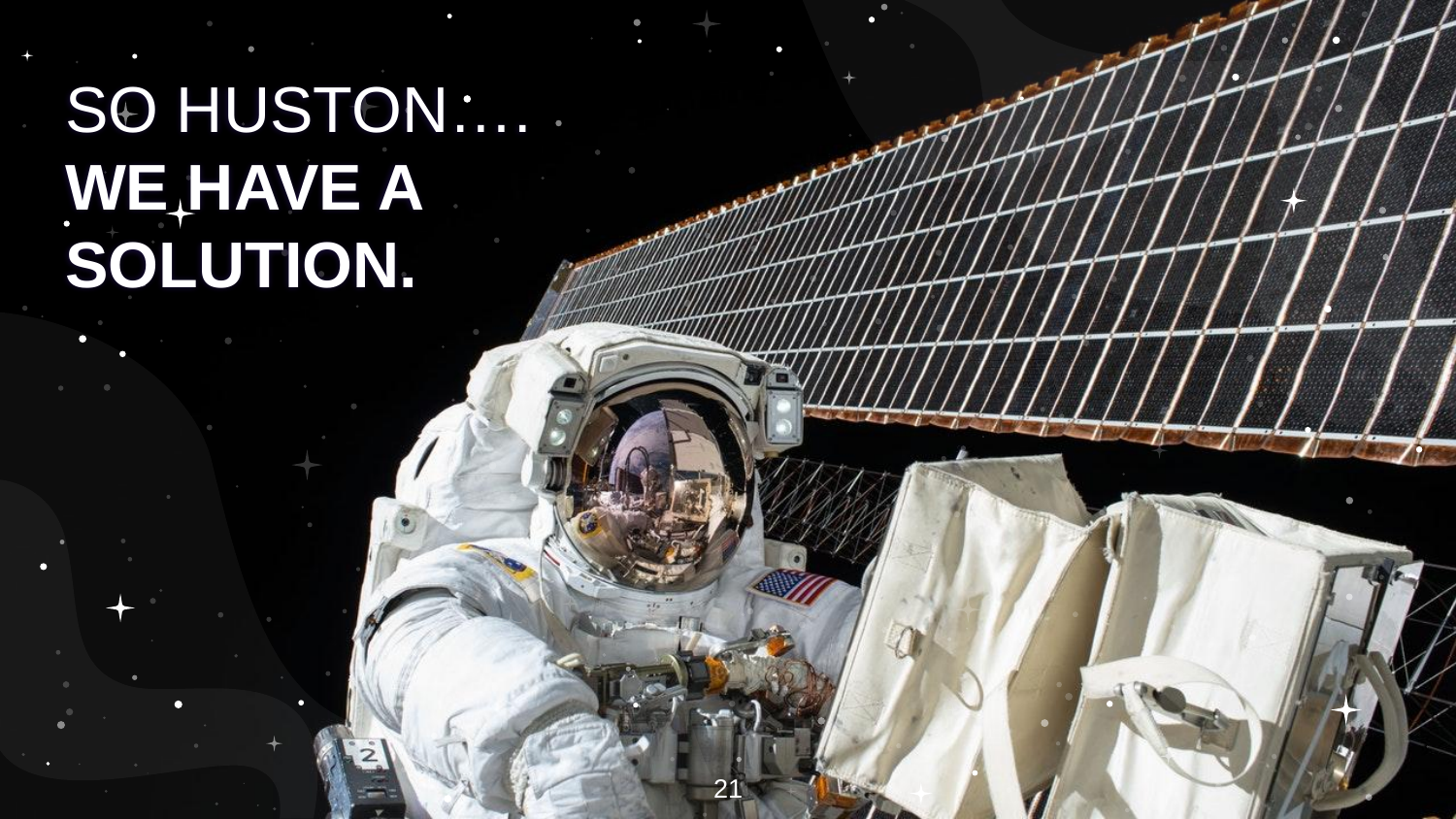

SO HUSTON….
WE HAVE A SOLUTION.
21